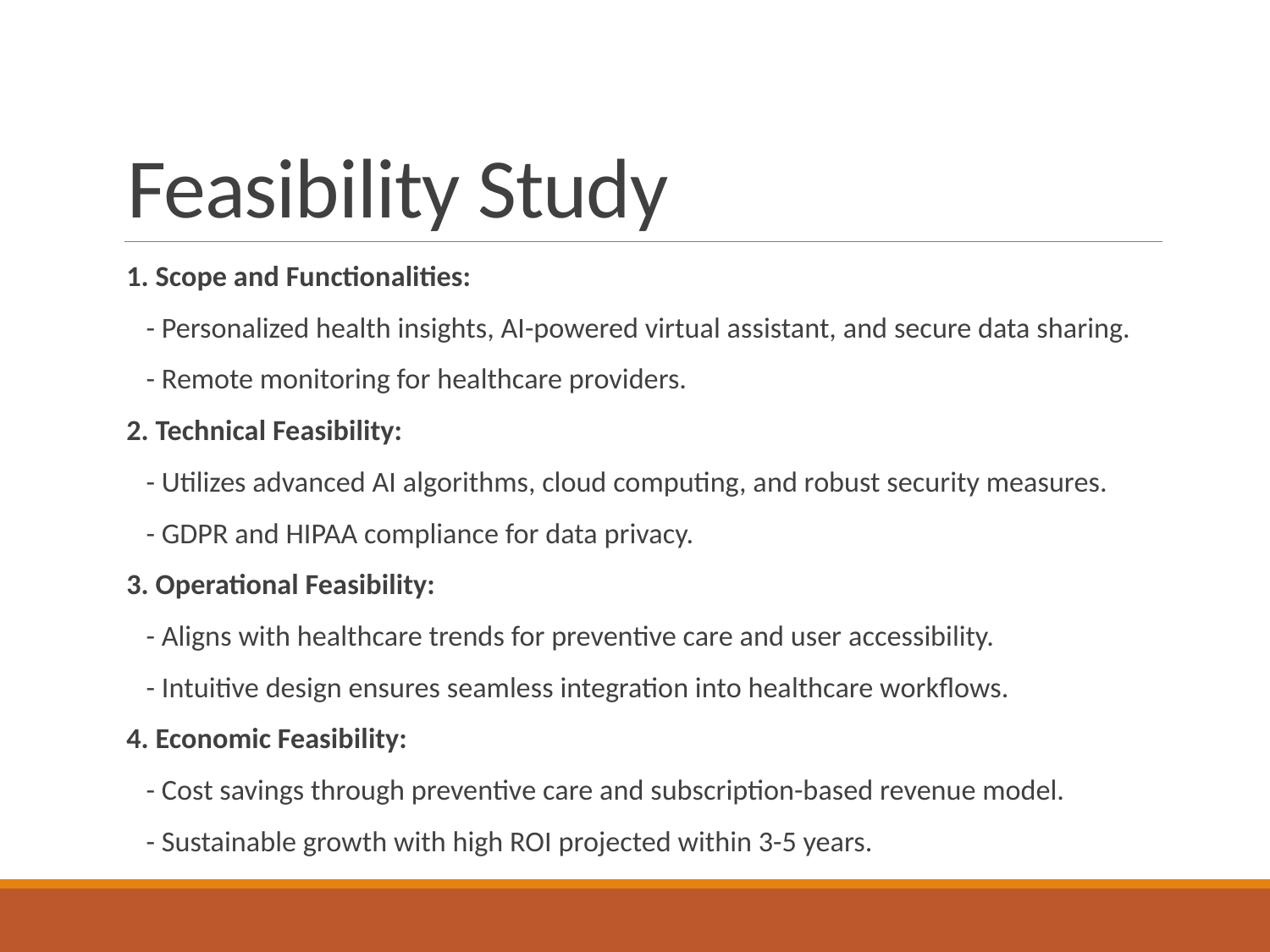

# Feasibility Study
1. Scope and Functionalities:
   - Personalized health insights, AI-powered virtual assistant, and secure data sharing.
   - Remote monitoring for healthcare providers.
2. Technical Feasibility:
   - Utilizes advanced AI algorithms, cloud computing, and robust security measures.
   - GDPR and HIPAA compliance for data privacy.
3. Operational Feasibility:
   - Aligns with healthcare trends for preventive care and user accessibility.
   - Intuitive design ensures seamless integration into healthcare workflows.
4. Economic Feasibility:
   - Cost savings through preventive care and subscription-based revenue model.
   - Sustainable growth with high ROI projected within 3-5 years.